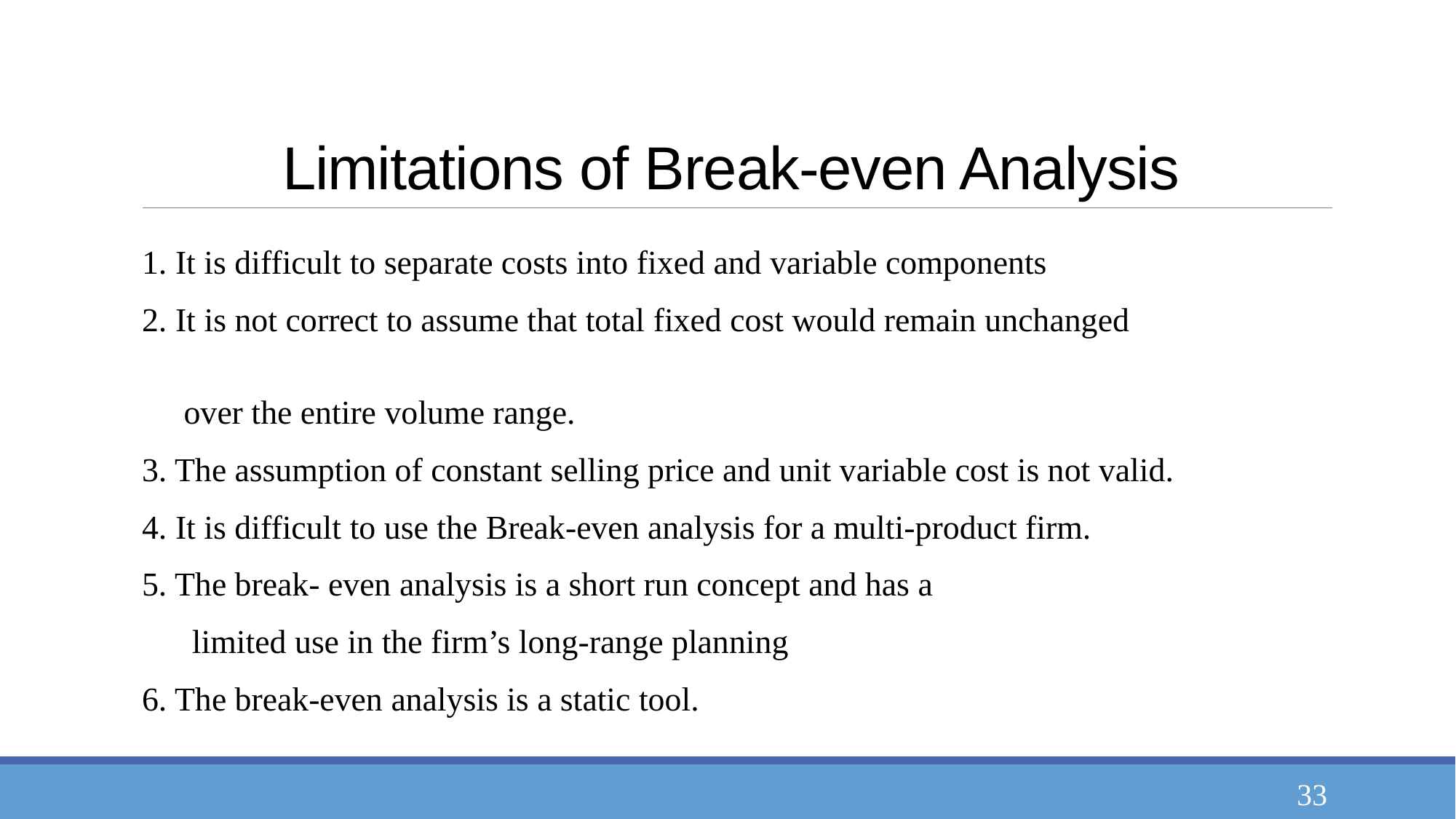

# Limitations of Break-even Analysis
1. It is difficult to separate costs into fixed and variable components
2. It is not correct to assume that total fixed cost would remain unchanged
     over the entire volume range.
3. The assumption of constant selling price and unit variable cost is not valid.
4. It is difficult to use the Break-even analysis for a multi-product firm.
5. The break- even analysis is a short run concept and has a
      limited use in the firm’s long-range planning
6. The break-even analysis is a static tool.

33